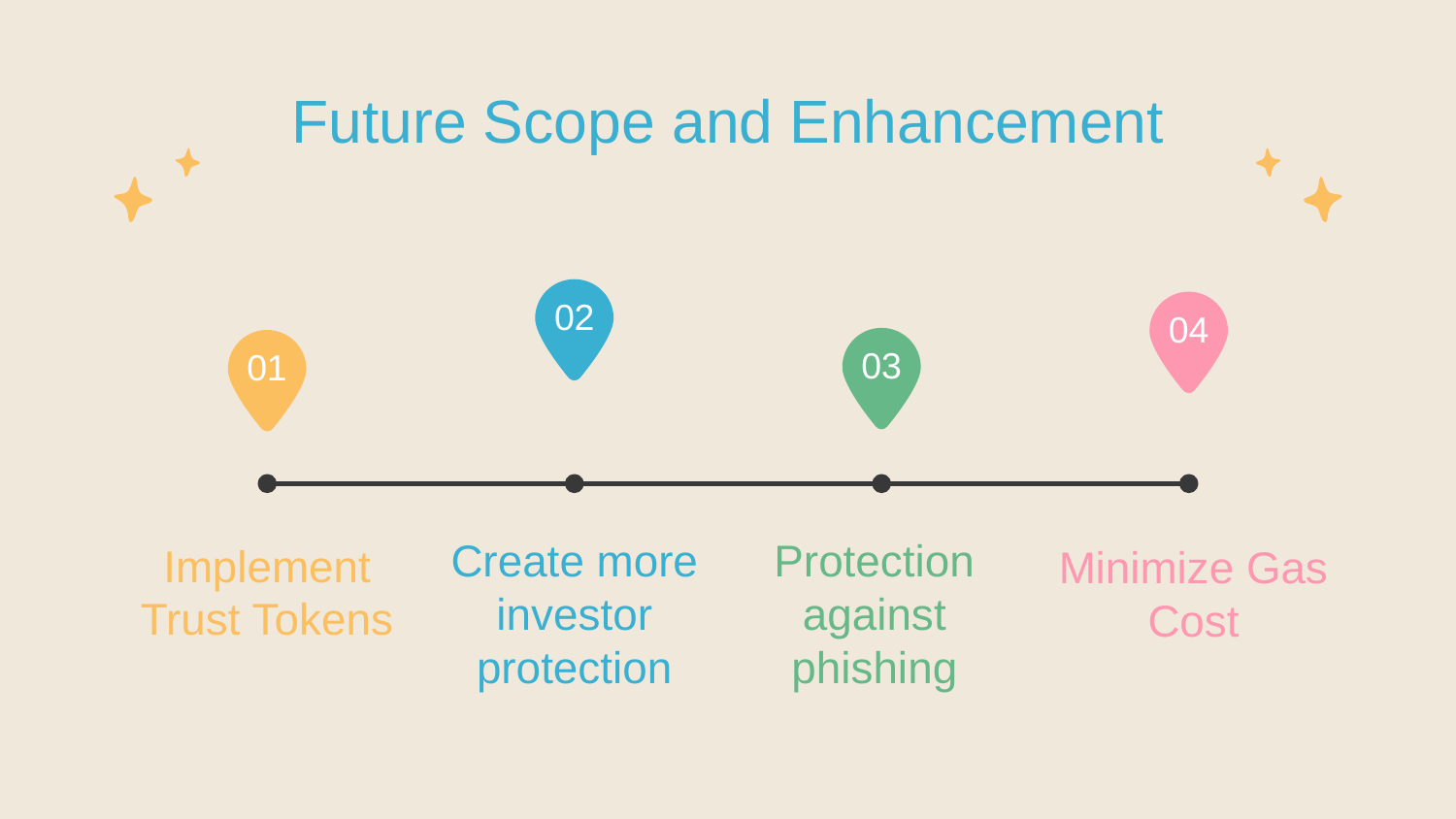

# Future Scope and Enhancement

02
04
03
01

Implement Trust Tokens
Minimize Gas Cost
Protection against phishing
Create more investor protection